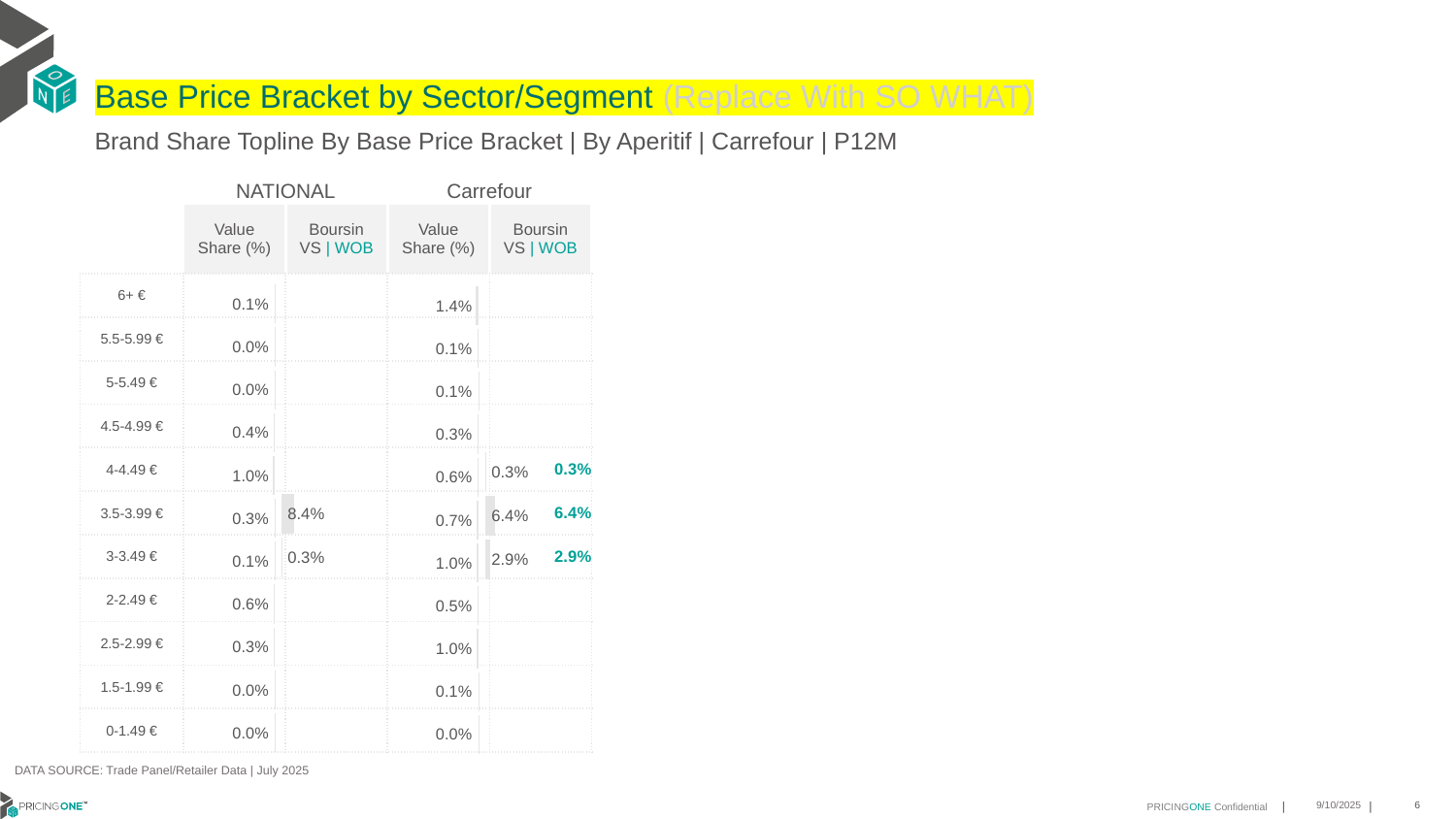

# Base Price Bracket by Sector/Segment (Replace With SO WHAT)
Brand Share Topline By Base Price Bracket | By Aperitif | Carrefour | P12M
|  | NATIONAL |  | Carrefour |  |
| --- | --- | --- | --- | --- |
|  | Value Share (%) | Boursin VS | WOB | Value Share (%) | Boursin VS | WOB |
| 6+ € |  |  |  |  |
| 5.5-5.99 € |  |  |  |  |
| 5-5.49 € |  |  |  |  |
| 4.5-4.99 € |  |  |  |  |
| 4-4.49 € |  |  |  | 0.3% |
| 3.5-3.99 € |  |  |  | 6.4% |
| 3-3.49 € |  |  |  | 2.9% |
| 2-2.49 € |  |  |  |  |
| 2.5-2.99 € |  |  |  |  |
| 1.5-1.99 € |  |  |  |  |
| 0-1.49 € |  |  |  |  |

### Chart

| Category | Value Share NATIONAL |
|---|---|
| 6+ € | None |
| 5.5-5.99 € | None |
| 5-5.49 € | None |
| 4.5-4.99 € | None |
| 4-4.49 € | None |
| 3.5-3.99 € | 0.08437910048412846 |
| 3-3.49 € | 0.002791801703843978 |
| 2-2.49 € | None |
| 2.5-2.99 € | None |
| 1.5-1.99 € | None |
| 0-1.49 € | None |

### Chart

| Category | Value Share |
|---|---|
| 6+ € | 0.0005470452338948385 |
| 5.5-5.99 € | 1.775865544851616e-05 |
| 5-5.49 € | 5.013861288727176e-05 |
| 4.5-4.99 € | 0.004025278770001397 |
| 4-4.49 € | 0.00961376917693007 |
| 3.5-3.99 € | 0.0025014971958159204 |
| 3-3.49 € | 0.0006715239450754508 |
| 2-2.49 € | 0.005986983305218279 |
| 2.5-2.99 € | 0.003470515312153975 |
| 1.5-1.99 € | 0.00020150080289769475 |
| 0-1.49 € | 1.9123835122673228e-06 |

### Chart

| Category | Value Share |
|---|---|
| 6+ € | None |
| 5.5-5.99 € | None |
| 5-5.49 € | None |
| 4.5-4.99 € | None |
| 4-4.49 € | 0.0026462490913729043 |
| 3.5-3.99 € | 0.06387838300374067 |
| 3-3.49 € | 0.028663580958399385 |
| 2-2.49 € | None |
| 2.5-2.99 € | None |
| 1.5-1.99 € | None |
| 0-1.49 € | None |

### Chart

| Category | Value Share |
|---|---|
| 6+ € | 0.014420284029385434 |
| 5.5-5.99 € | 0.0013768219416101365 |
| 5-5.49 € | 0.0010278635903489238 |
| 4.5-4.99 € | 0.0027310636871734576 |
| 4-4.49 € | 0.005538137295766567 |
| 3.5-3.99 € | 0.0065955486855138945 |
| 3-3.49 € | 0.009964396339017691 |
| 2-2.49 € | 0.0047563341441257 |
| 2.5-2.99 € | 0.010300855959700369 |
| 1.5-1.99 € | 0.0006227144416413016 |
| 0-1.49 € | 4.476595322597728e-05 |
DATA SOURCE: Trade Panel/Retailer Data | July 2025

9/10/2025
6